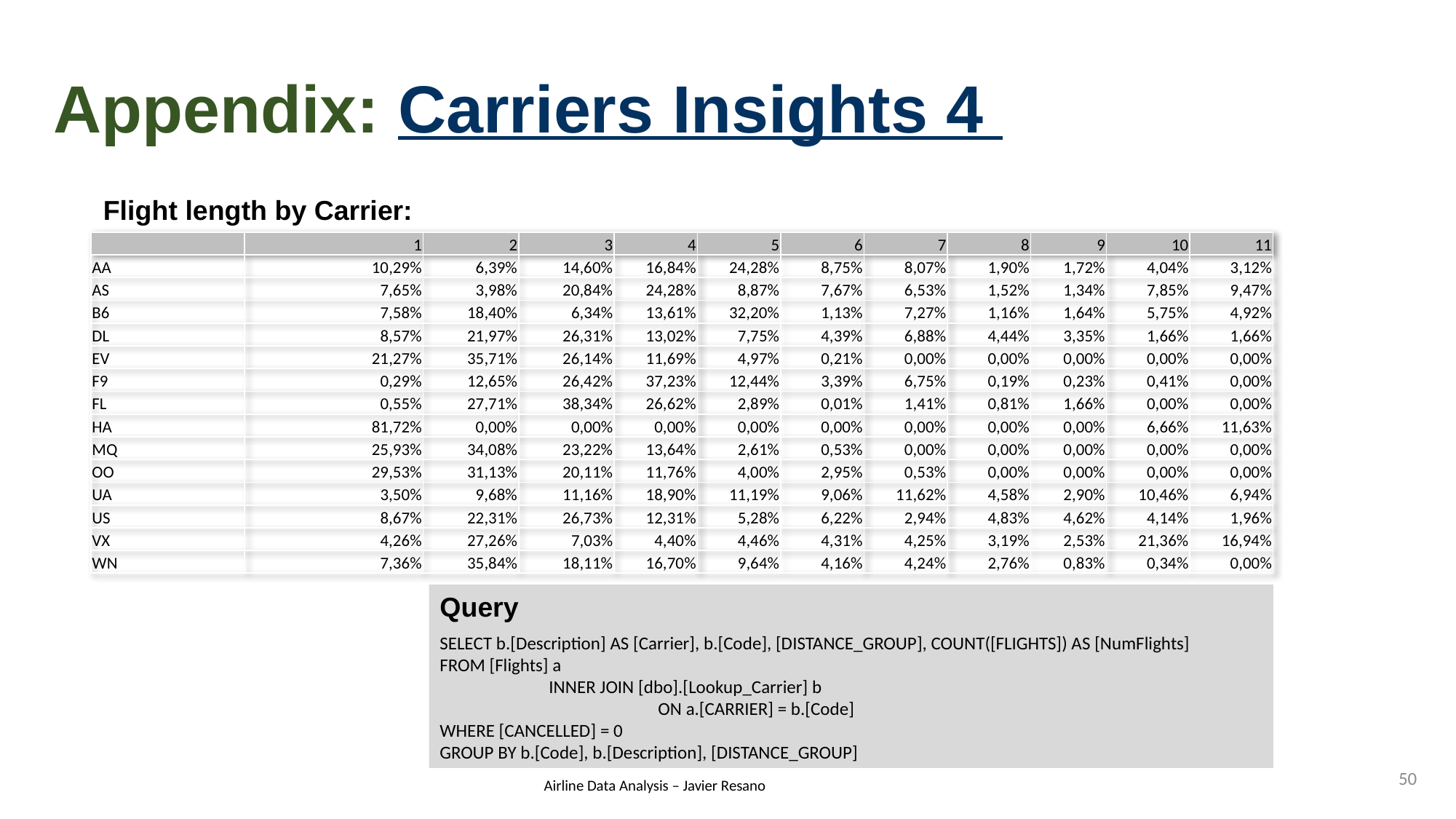

# Appendix: Carriers Insights 4
Flight length by Carrier:
|  | 1 | 2 | 3 | 4 | 5 | 6 | 7 | 8 | 9 | 10 | 11 |
| --- | --- | --- | --- | --- | --- | --- | --- | --- | --- | --- | --- |
| AA | 10,29% | 6,39% | 14,60% | 16,84% | 24,28% | 8,75% | 8,07% | 1,90% | 1,72% | 4,04% | 3,12% |
| AS | 7,65% | 3,98% | 20,84% | 24,28% | 8,87% | 7,67% | 6,53% | 1,52% | 1,34% | 7,85% | 9,47% |
| B6 | 7,58% | 18,40% | 6,34% | 13,61% | 32,20% | 1,13% | 7,27% | 1,16% | 1,64% | 5,75% | 4,92% |
| DL | 8,57% | 21,97% | 26,31% | 13,02% | 7,75% | 4,39% | 6,88% | 4,44% | 3,35% | 1,66% | 1,66% |
| EV | 21,27% | 35,71% | 26,14% | 11,69% | 4,97% | 0,21% | 0,00% | 0,00% | 0,00% | 0,00% | 0,00% |
| F9 | 0,29% | 12,65% | 26,42% | 37,23% | 12,44% | 3,39% | 6,75% | 0,19% | 0,23% | 0,41% | 0,00% |
| FL | 0,55% | 27,71% | 38,34% | 26,62% | 2,89% | 0,01% | 1,41% | 0,81% | 1,66% | 0,00% | 0,00% |
| HA | 81,72% | 0,00% | 0,00% | 0,00% | 0,00% | 0,00% | 0,00% | 0,00% | 0,00% | 6,66% | 11,63% |
| MQ | 25,93% | 34,08% | 23,22% | 13,64% | 2,61% | 0,53% | 0,00% | 0,00% | 0,00% | 0,00% | 0,00% |
| OO | 29,53% | 31,13% | 20,11% | 11,76% | 4,00% | 2,95% | 0,53% | 0,00% | 0,00% | 0,00% | 0,00% |
| UA | 3,50% | 9,68% | 11,16% | 18,90% | 11,19% | 9,06% | 11,62% | 4,58% | 2,90% | 10,46% | 6,94% |
| US | 8,67% | 22,31% | 26,73% | 12,31% | 5,28% | 6,22% | 2,94% | 4,83% | 4,62% | 4,14% | 1,96% |
| VX | 4,26% | 27,26% | 7,03% | 4,40% | 4,46% | 4,31% | 4,25% | 3,19% | 2,53% | 21,36% | 16,94% |
| WN | 7,36% | 35,84% | 18,11% | 16,70% | 9,64% | 4,16% | 4,24% | 2,76% | 0,83% | 0,34% | 0,00% |
Query
SELECT b.[Description] AS [Carrier], b.[Code], [DISTANCE_GROUP], COUNT([FLIGHTS]) AS [NumFlights]
FROM [Flights] a
	INNER JOIN [dbo].[Lookup_Carrier] b
		ON a.[CARRIER] = b.[Code]
WHERE [CANCELLED] = 0
GROUP BY b.[Code], b.[Description], [DISTANCE_GROUP]
50
Airline Data Analysis – Javier Resano